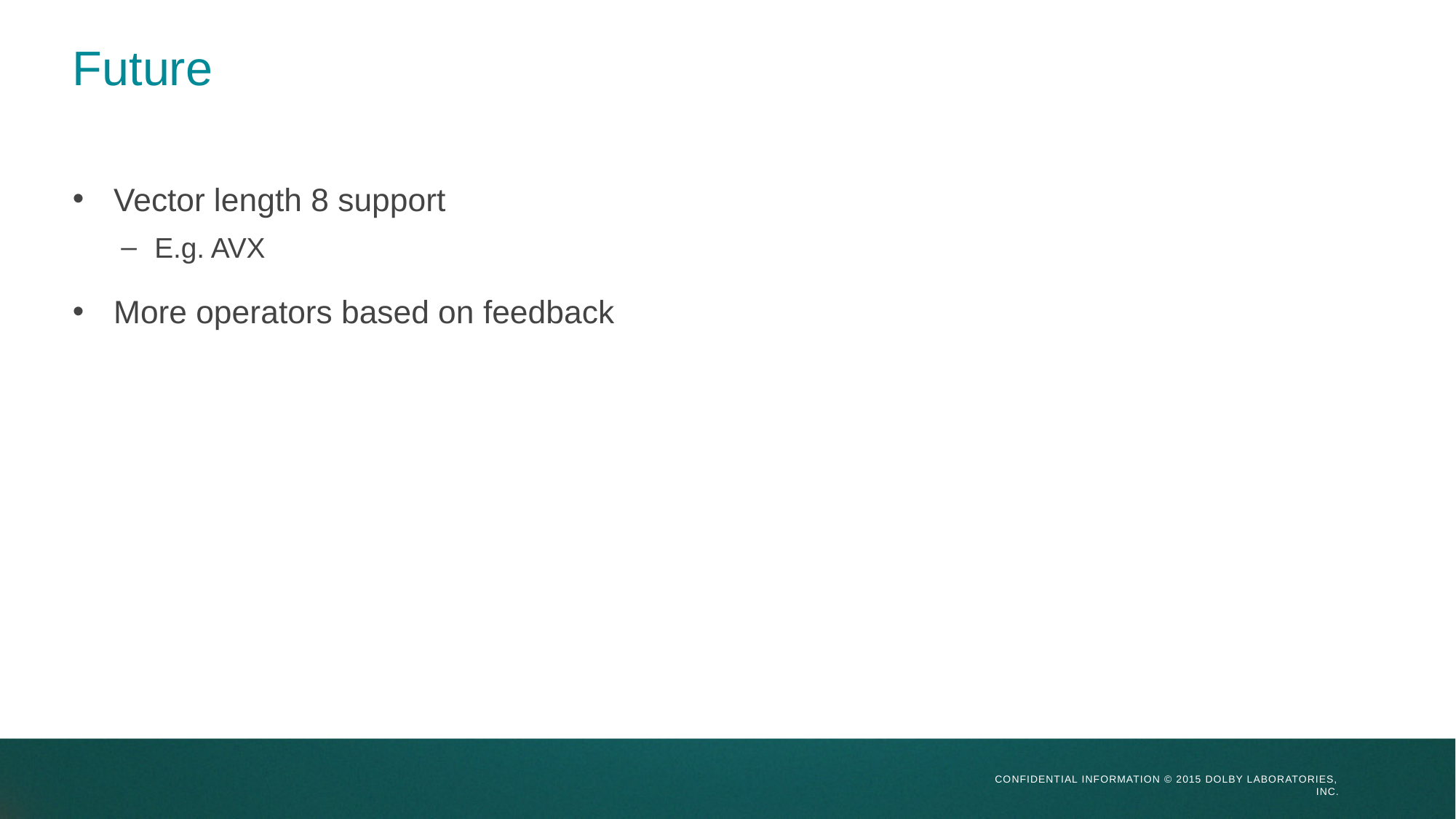

# Future
Vector length 8 support
E.g. AVX
More operators based on feedback